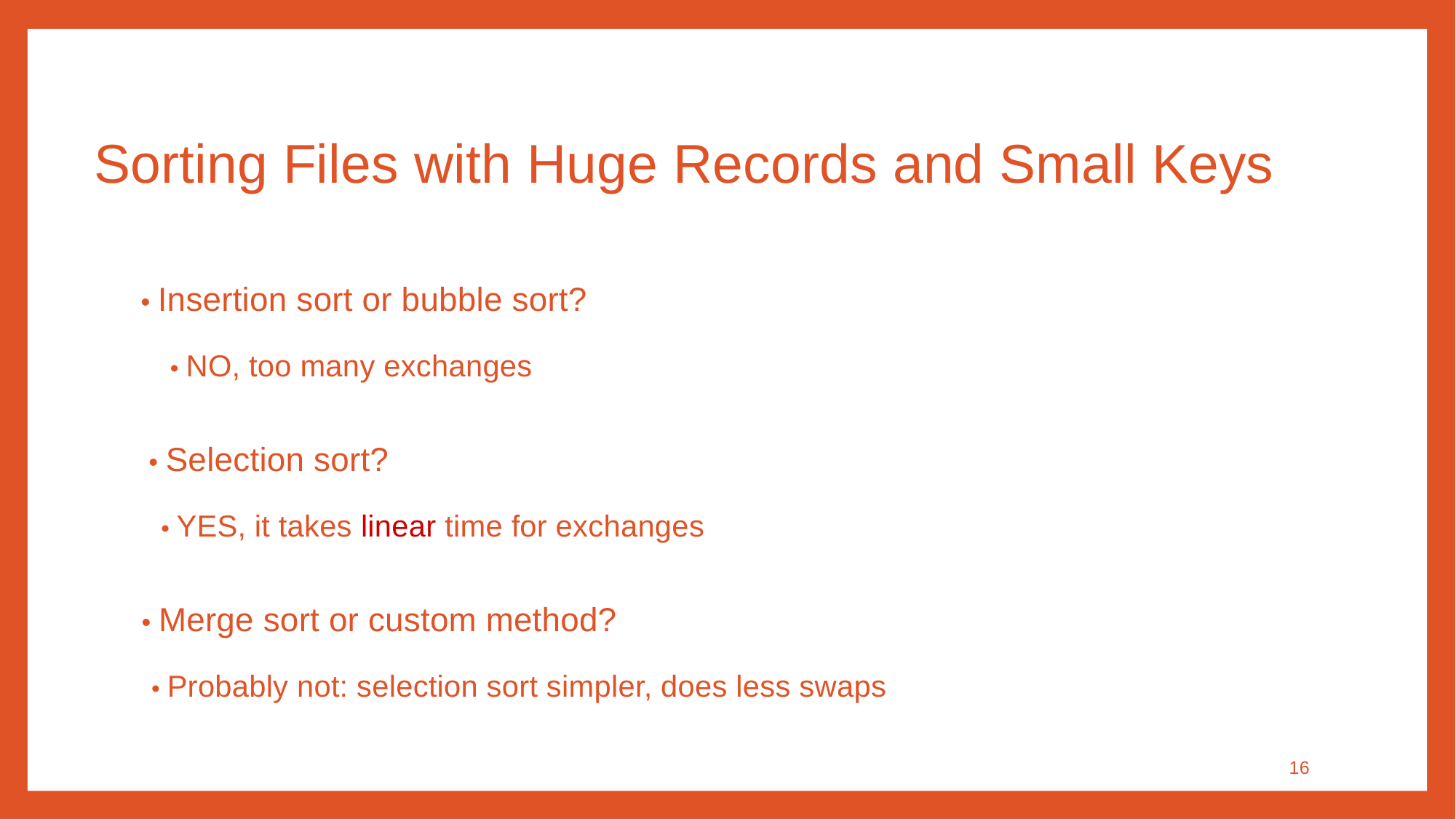

Sorting Files with Huge Records and Small Keys
• Insertion sort or bubble sort?
• NO, too many exchanges
• Selection sort?
• YES, it takes linear time for exchanges
• Merge sort or custom method?
• Probably not: selection sort simpler, does less swaps
16